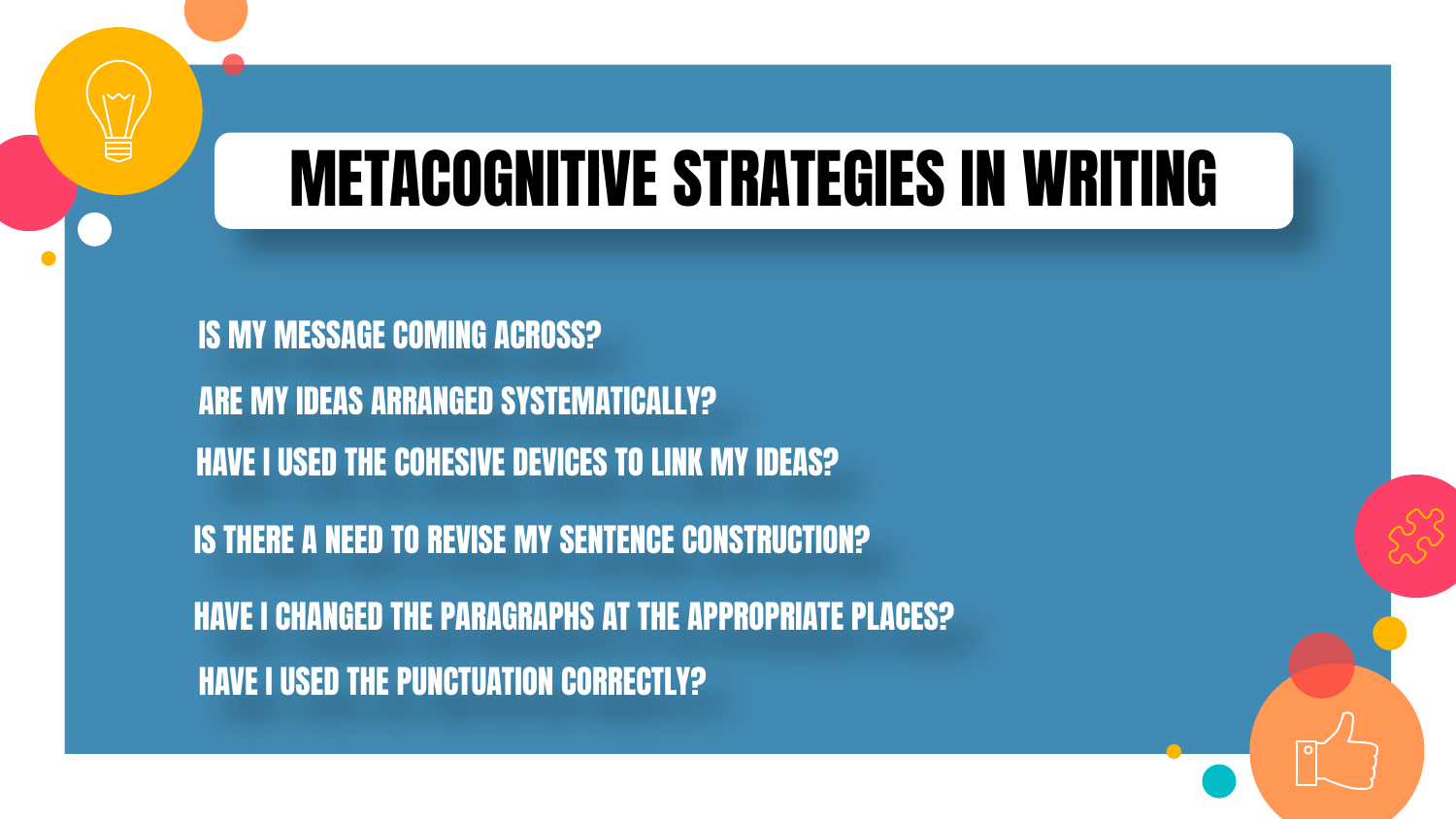

METACOGNITIVE STRATEGIES IN WRITING
IS MY MESSAGE COMING ACROSS?
ARE MY IDEAS ARRANGED SYSTEMATICALLY?
HAVE I USED THE COHESIVE DEVICES TO LINK MY IDEAS?
IS THERE A NEED TO REVISE MY SENTENCE CONSTRUCTION?
HAVE I CHANGED THE PARAGRAPHS AT THE APPROPRIATE PLACES?
HAVE I USED THE PUNCTUATION CORRECTLY?